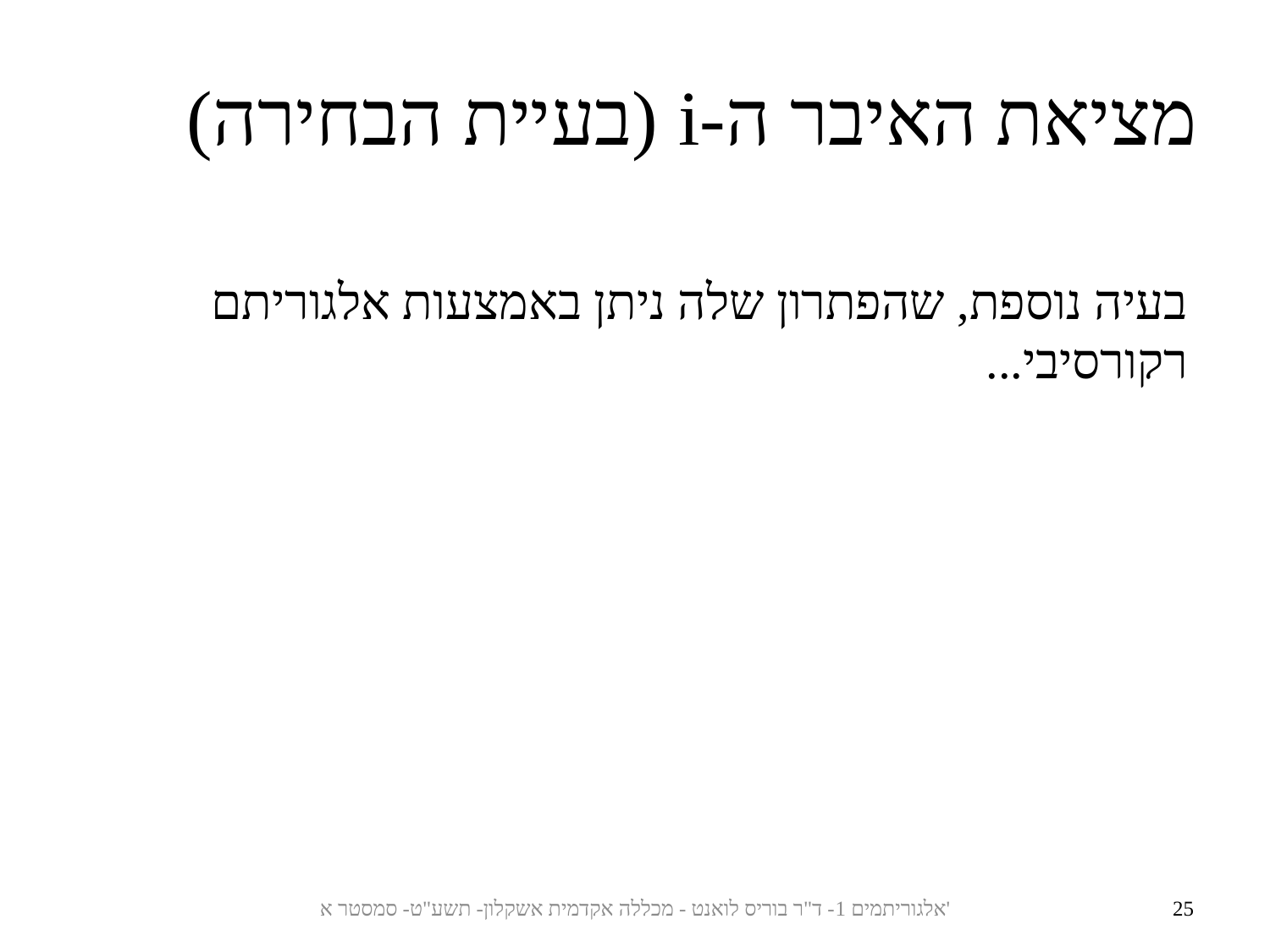

מציאת האיבר ה-i (בעיית הבחירה)
בעיה נוספת, שהפתרון שלה ניתן באמצעות אלגוריתם רקורסיבי...
אלגוריתמים 1- ד"ר בוריס לואנט - מכללה אקדמית אשקלון- תשע"ט- סמסטר א'
25